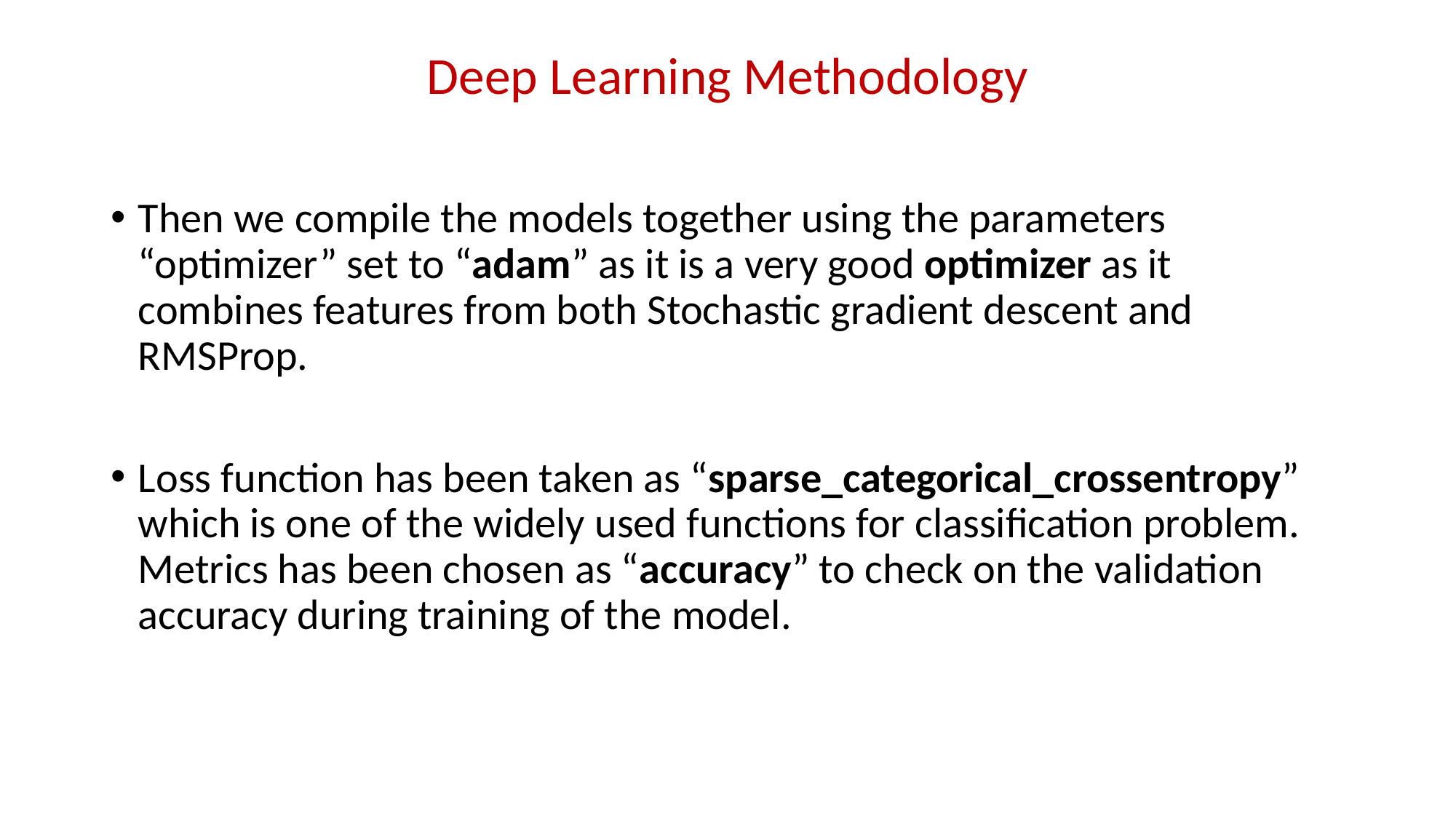

# Deep Learning Methodology
Then we compile the models together using the parameters “optimizer” set to “adam” as it is a very good optimizer as it combines features from both Stochastic gradient descent and RMSProp.

Loss function has been taken as “sparse_categorical_crossentropy” which is one of the widely used functions for classification problem. Metrics has been chosen as “accuracy” to check on the validation accuracy during training of the model.